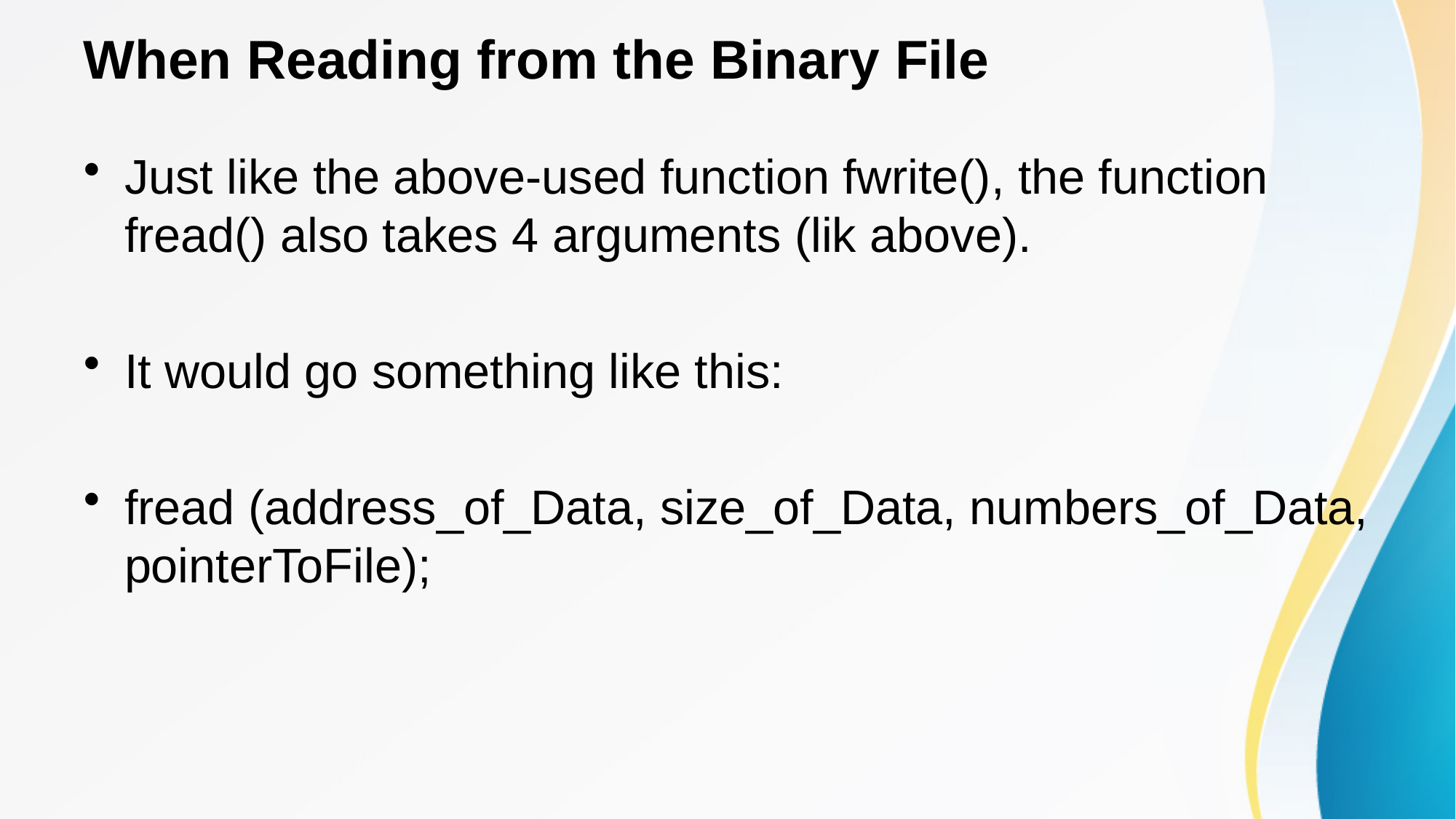

# When Reading from the Binary File
Just like the above-used function fwrite(), the function fread() also takes 4 arguments (lik above).

It would go something like this:

fread (address_of_Data, size_of_Data, numbers_of_Data, pointerToFile);